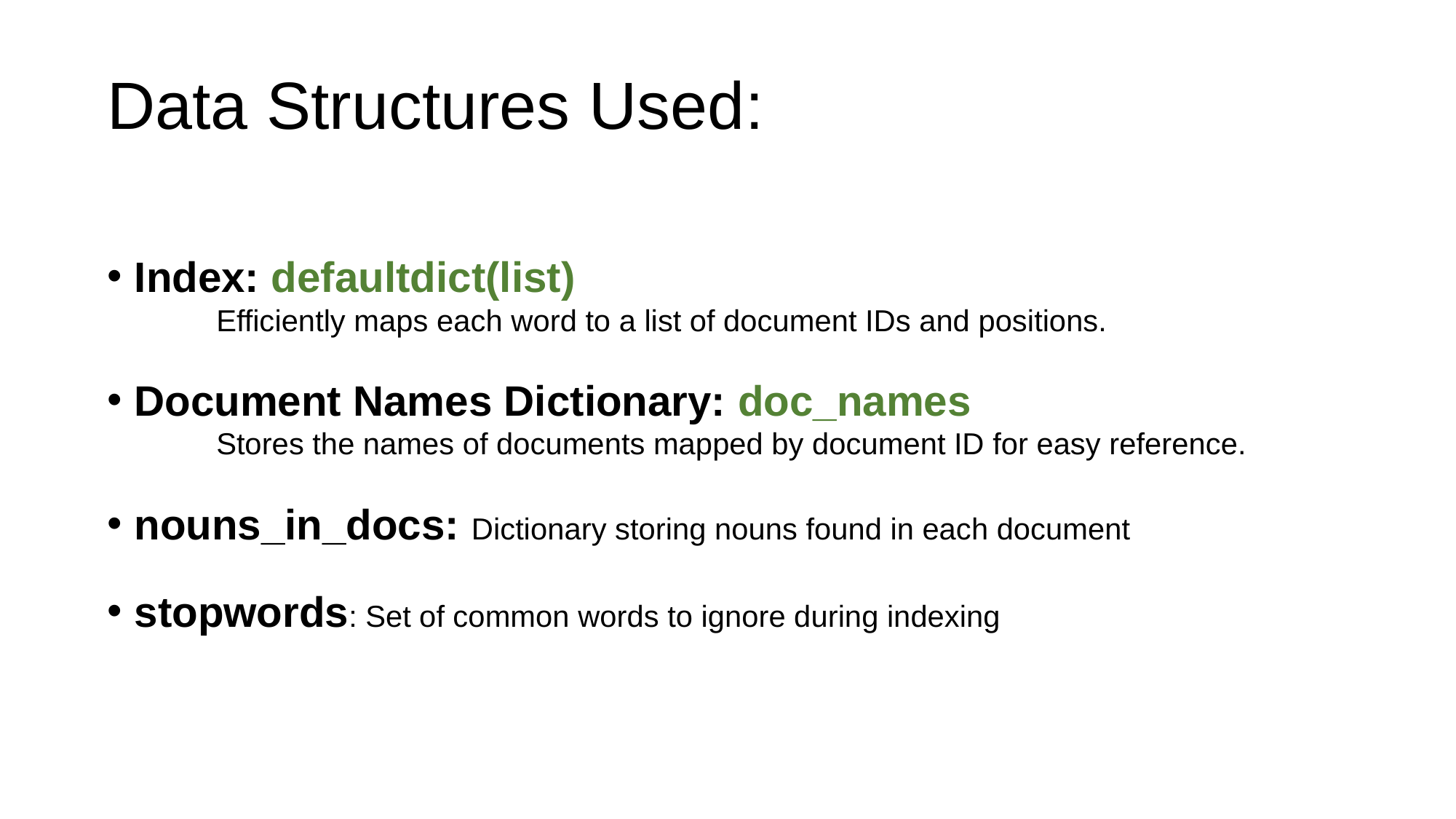

# Data Structures Used:
Index: defaultdict(list)
	Efficiently maps each word to a list of document IDs and positions.

Document Names Dictionary: doc_names
	Stores the names of documents mapped by document ID for easy reference.

nouns_in_docs: Dictionary storing nouns found in each document

stopwords: Set of common words to ignore during indexing